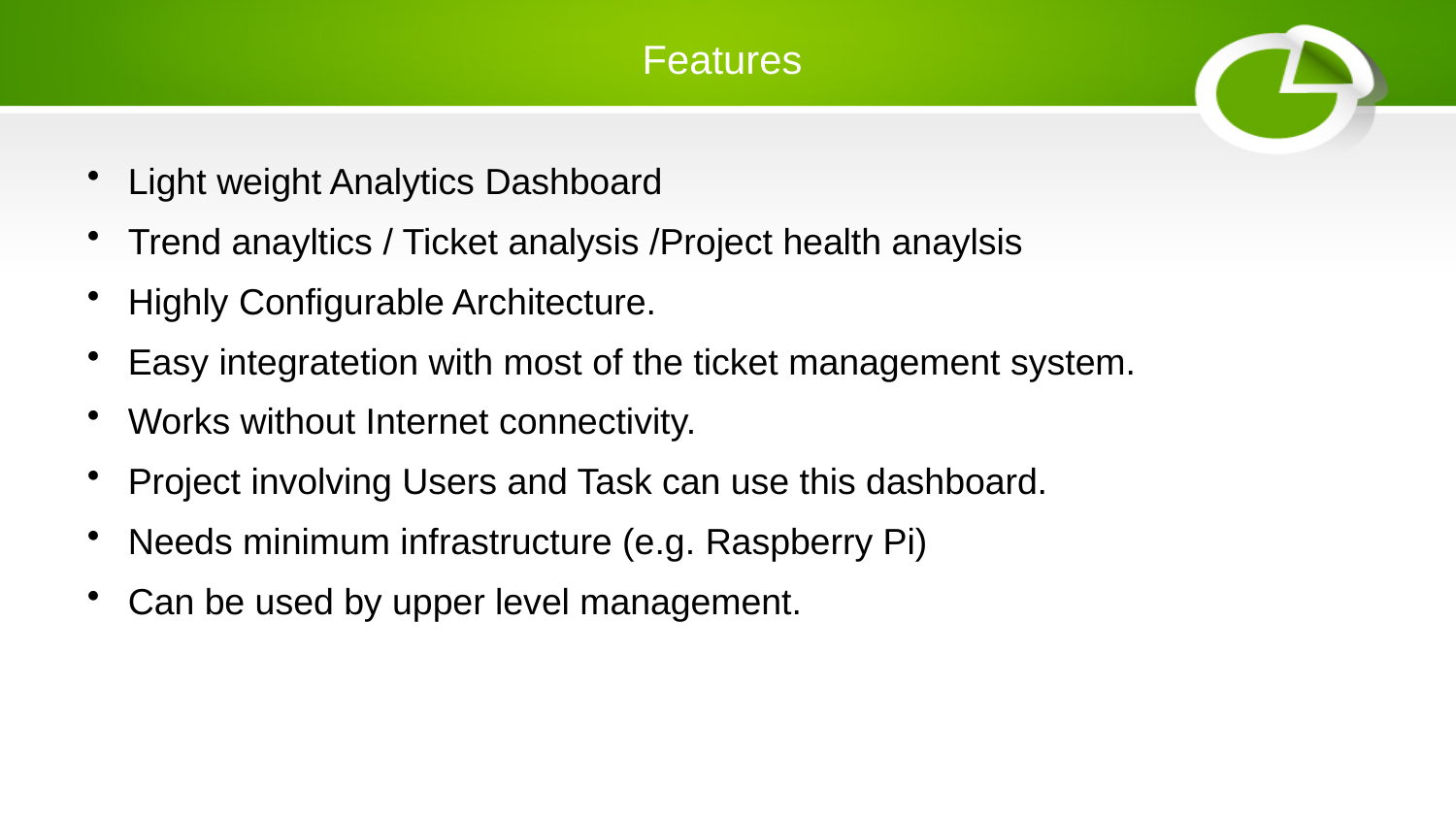

# Features
Light weight Analytics Dashboard
Trend anayltics / Ticket analysis /Project health anaylsis
Highly Configurable Architecture.
Easy integratetion with most of the ticket management system.
Works without Internet connectivity.
Project involving Users and Task can use this dashboard.
Needs minimum infrastructure (e.g. Raspberry Pi)
Can be used by upper level management.